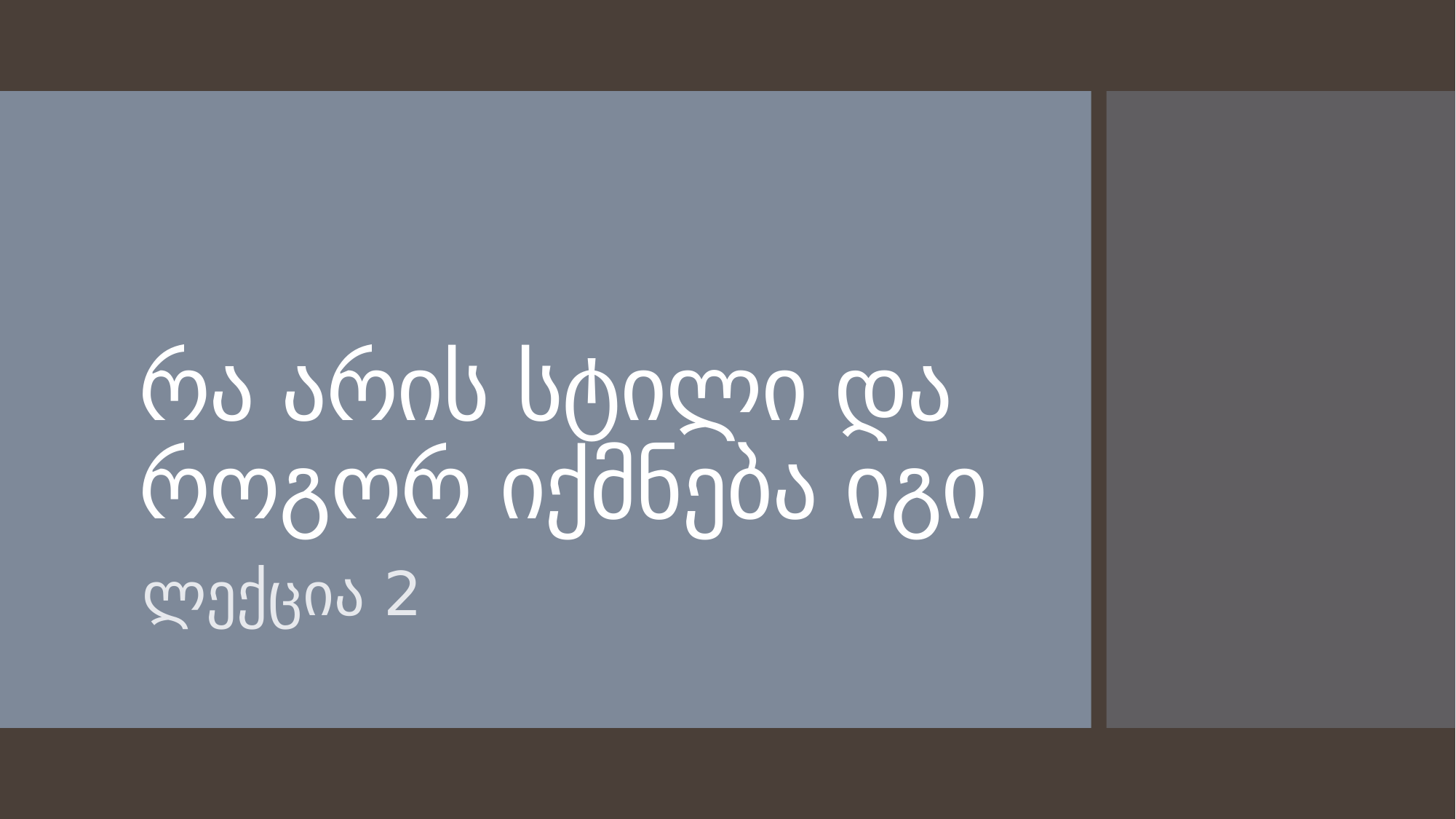

# რა არის სტილი და როგორ იქმნება იგი
ლექცია 2